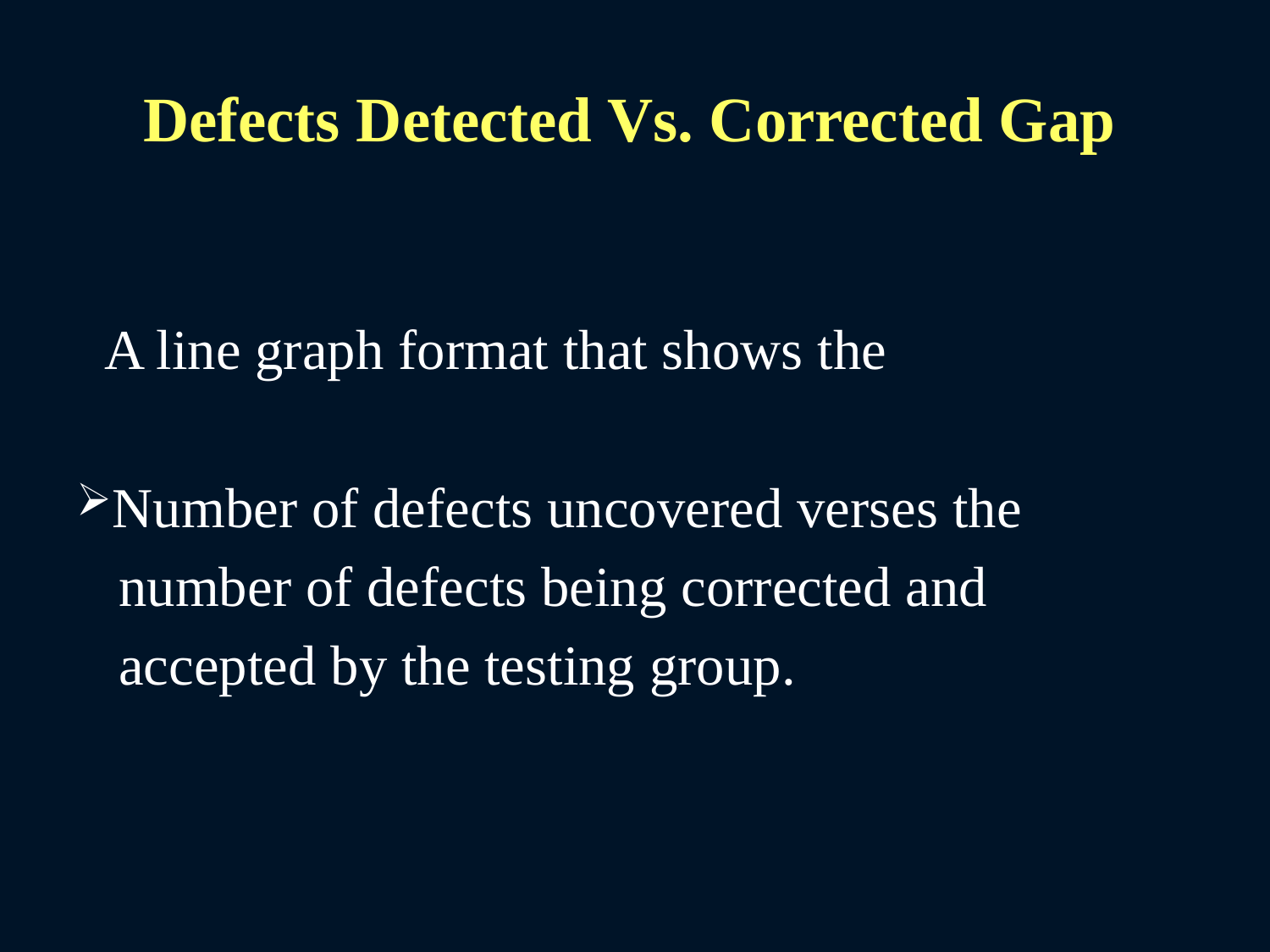

# Defects Detected Vs. Corrected Gap
  A line graph format that shows the

Number of defects uncovered verses the
   number of defects being corrected and
   accepted by the testing group.